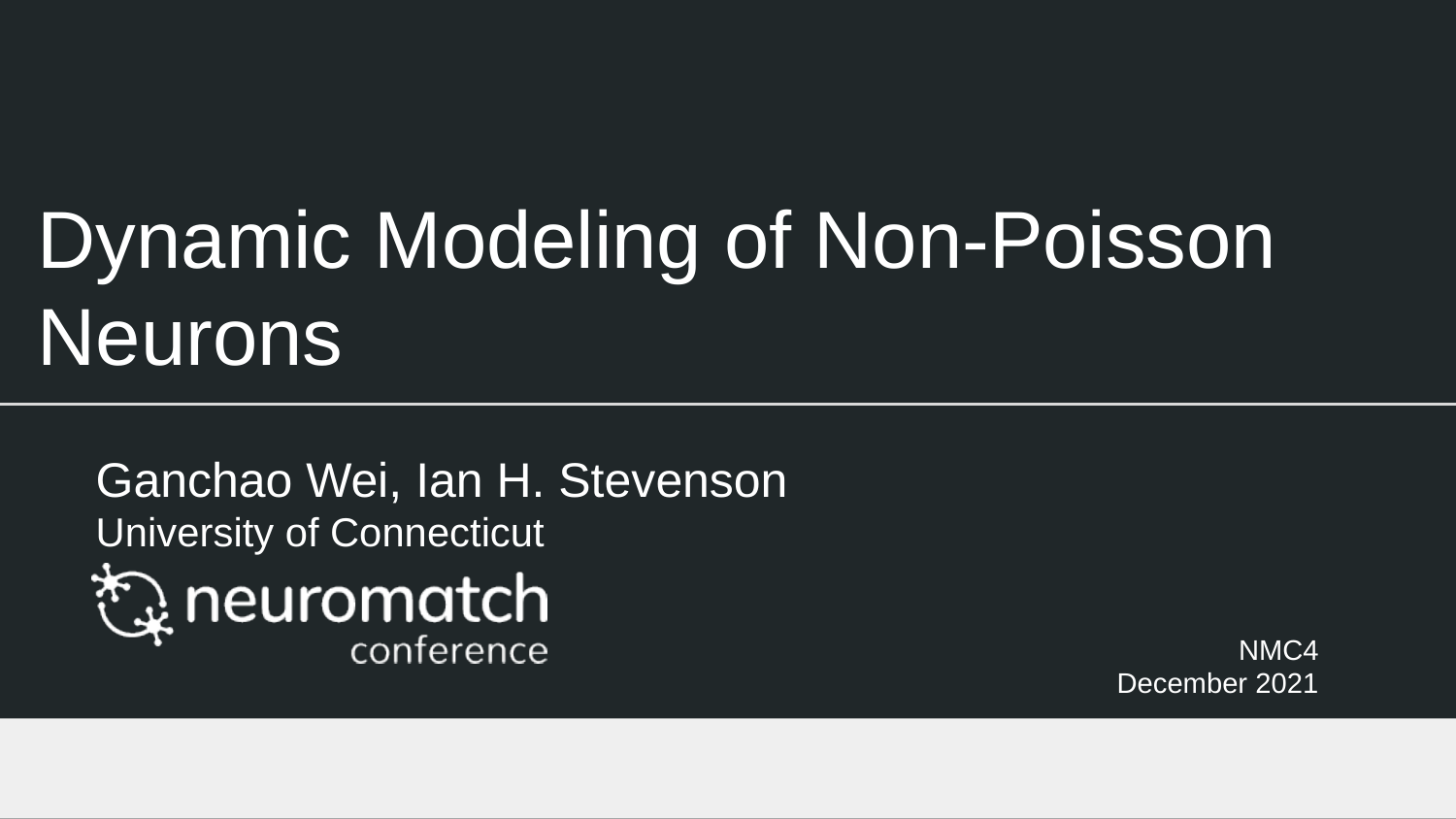

# Dynamic Modeling of Non-Poisson Neurons
Ganchao Wei, Ian H. Stevenson
University of Connecticut
NMC4
December 2021